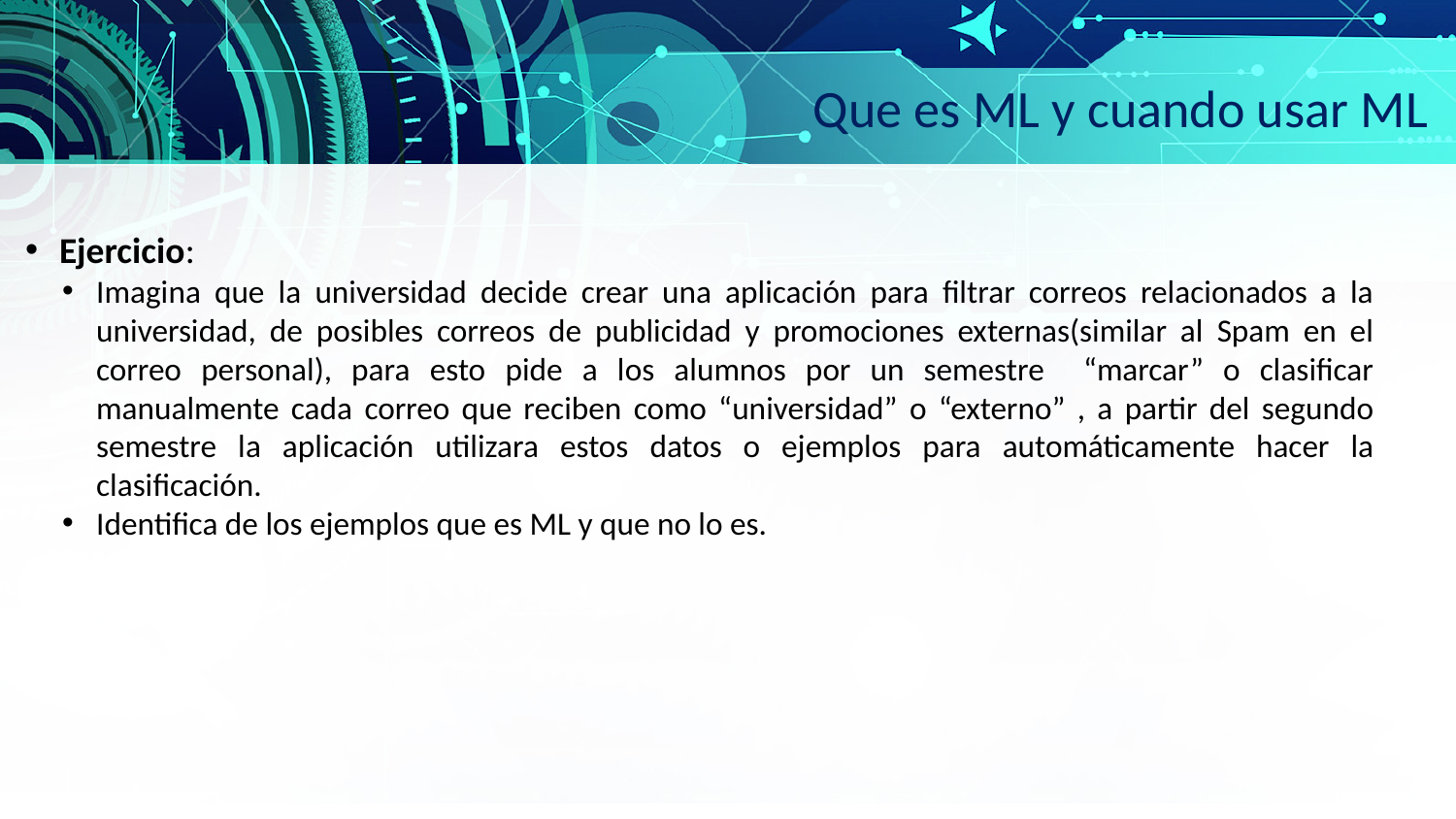

Que es ML y cuando usar ML

Ejercicio:
Imagina que la universidad decide crear una aplicación para filtrar correos relacionados a la universidad, de posibles correos de publicidad y promociones externas(similar al Spam en el correo personal), para esto pide a los alumnos por un semestre  “marcar” o clasificar manualmente cada correo que reciben como “universidad” o “externo” , a partir del segundo semestre la aplicación utilizara estos datos o ejemplos para automáticamente hacer la clasificación.
Identifica de los ejemplos que es ML y que no lo es.